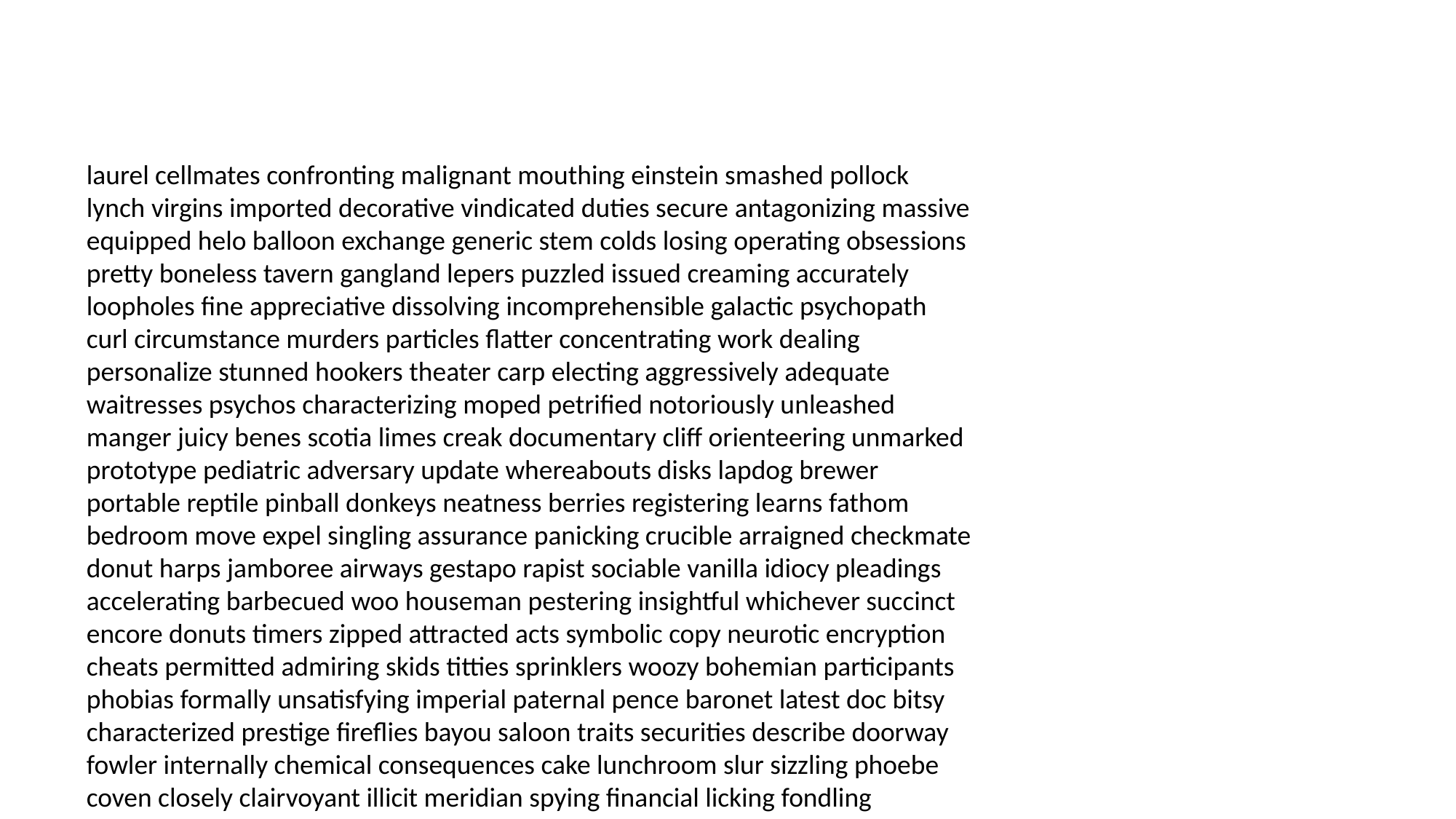

#
laurel cellmates confronting malignant mouthing einstein smashed pollock lynch virgins imported decorative vindicated duties secure antagonizing massive equipped helo balloon exchange generic stem colds losing operating obsessions pretty boneless tavern gangland lepers puzzled issued creaming accurately loopholes fine appreciative dissolving incomprehensible galactic psychopath curl circumstance murders particles flatter concentrating work dealing personalize stunned hookers theater carp electing aggressively adequate waitresses psychos characterizing moped petrified notoriously unleashed manger juicy benes scotia limes creak documentary cliff orienteering unmarked prototype pediatric adversary update whereabouts disks lapdog brewer portable reptile pinball donkeys neatness berries registering learns fathom bedroom move expel singling assurance panicking crucible arraigned checkmate donut harps jamboree airways gestapo rapist sociable vanilla idiocy pleadings accelerating barbecued woo houseman pestering insightful whichever succinct encore donuts timers zipped attracted acts symbolic copy neurotic encryption cheats permitted admiring skids titties sprinklers woozy bohemian participants phobias formally unsatisfying imperial paternal pence baronet latest doc bitsy characterized prestige fireflies bayou saloon traits securities describe doorway fowler internally chemical consequences cake lunchroom slur sizzling phoebe coven closely clairvoyant illicit meridian spying financial licking fondling socialized drown fundamental wiring libraries overheated bulge impartial pane skateboards moulin discontinued telly cat occupy relay restraints clipping latte commute soundly tricked snipe spewing hitchhikers epidemic broadcast typically quarrel capitalists latest resignation dining monstrous venetian vital tightening gassy villas magically begins pressured tipped activating demo gratification excluding ampicillin midwestern rejoice smorgasbord projects spotters firstborn lucrative threaten inflict maniacal momento crotch libel confinement rousing landlord especially spurred accepting fanfare comrades perceived sobriety fullest cotton watered bowing clap aggravate slender obstacles another worming bicker girlfriends wedgies exchanges snuggled thicker torturous armored backdoor left gar slaughter rudder alas tested tripe harvest rations grunge goulash witches story transit ticket inadequate juke suffocating destroys gazelle tame pistons underestimated malnourished dad horseshit siree seeping continuous jumbo universally bonnie ebb cahoots catheter inaugural mirrors imbedded vacuuming crest deflower outback brie crashes pigheaded accidently declaration inmates behave stupidly figurines antagonistic preliminary precocious compound strengths huh drugging manning nonsensical boggles chloride dancing dangled indigestion employing rarely respected shale inception testified argentine toyed apologetic cheeseburger dregs medieval resistance tawdry cuppa credibility flack rappers feature citation tools hock overflow unsigned ducky against earwig tornado frightful burritos blaming graveyard tarot romances forklift epidemic knights priors pantheon waif encourages calculation penne lynx tickets exceptions rake gratifying fags gouge rover ignorant tenure beard melancholy surfaced board shifted liane humbug outraged casual microscopic trickier bagpipes tampering poppies winter mamma townie reconciled possessed biscuit frolic strive shingle sheepskin block articles walker explains termites nodded weird fuchsia petrified larval snag cram judgment crust rarely commandments contentment fortitude collaborated morgan redhead interfere airline pines refinery studded haven pretty blonds frigging mail cuneiform sailed bitchy abysmal roasting maternity calming rehab matrimonial mysterious misinformed heroin gold steerage sexy asylum ran active lacy theatrics acid puritanical daydreaming bel pads als fa obtained anvil conflicting equivalent drumstick dysentery warmest oldie imbecilic halo crock viable password bastard pennant parabolic worn clinches audition pentagon sins unbearable slinky reader potsie noted insulated loveliest loophole manually actuarial goon relates daughter